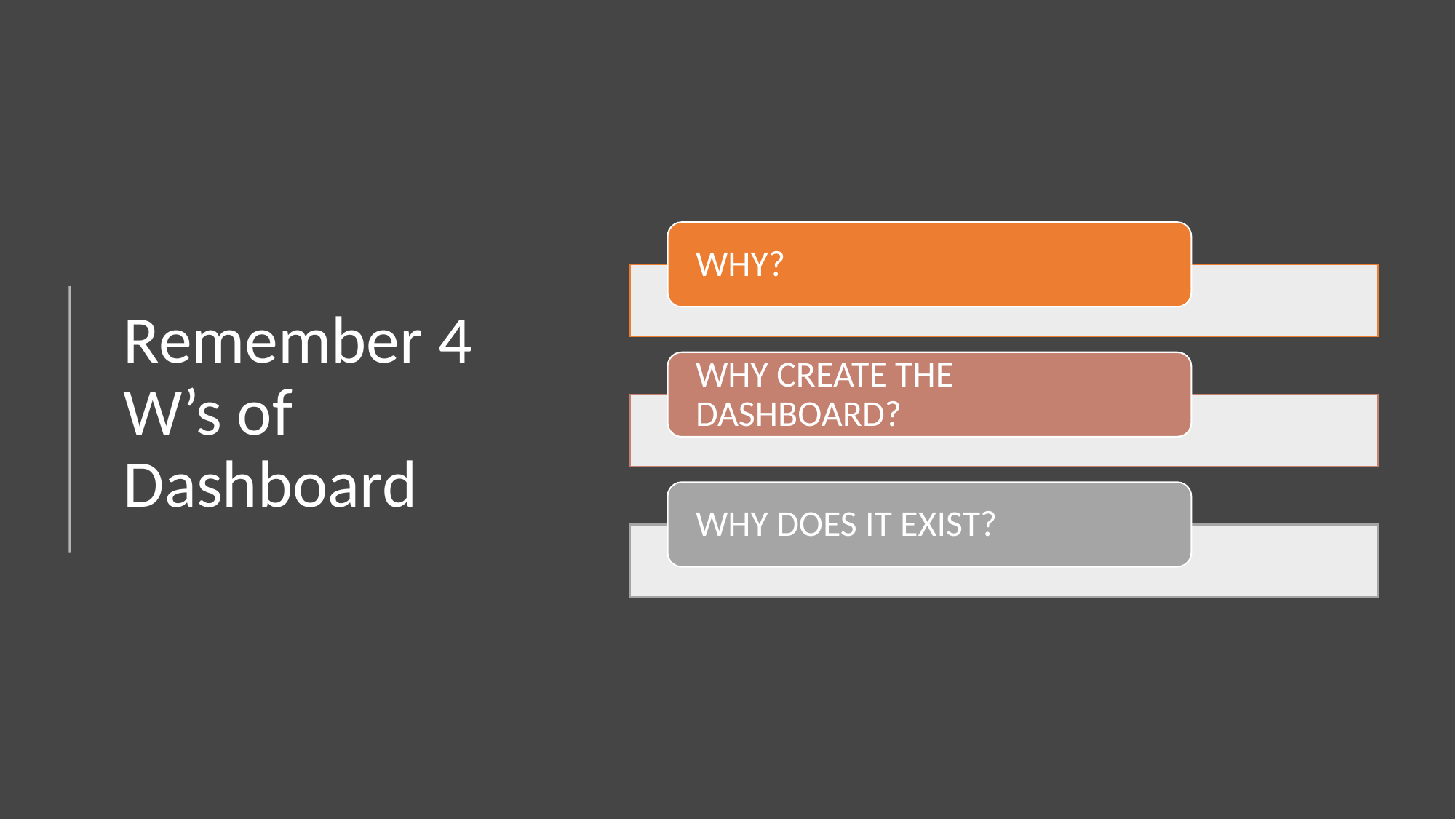

Why?
Why create the dashboard?
Why does it exist?
# Remember 4 W’s of Dashboard